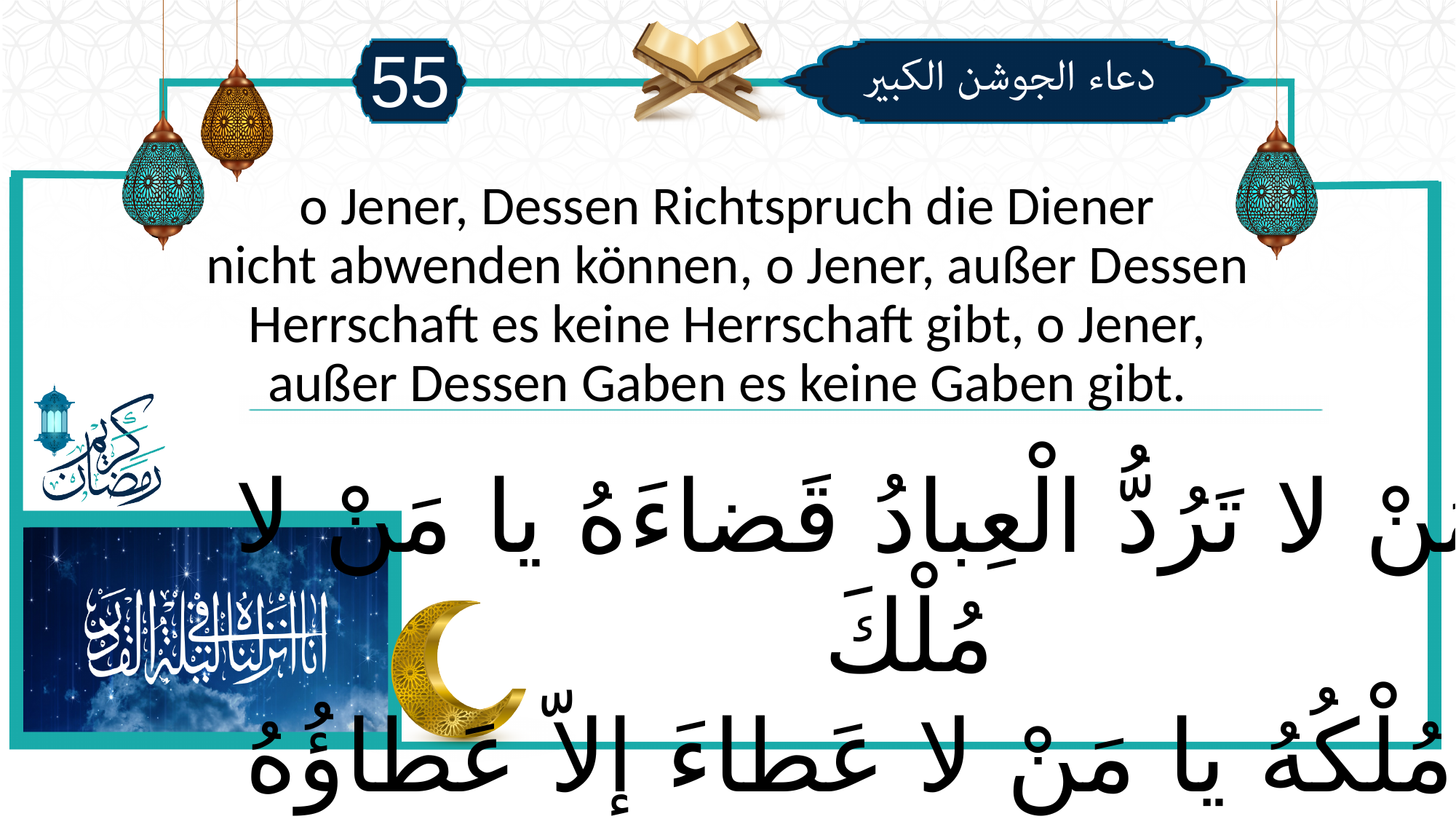

55
o Jener, Dessen Richtspruch die Diener
nicht abwenden können, o Jener, außer Dessen
Herrschaft es keine Herrschaft gibt, o Jener,
außer Dessen Gaben es keine Gaben gibt.
يا مَنْ لا تَرُدُّ الْعِبادُ قَضاءَهُ يا مَنْ لا مُلْكَ
إلاّ مُلْكُهُ يا مَنْ لا عَطاءَ إلاّ عَطاؤُهُ